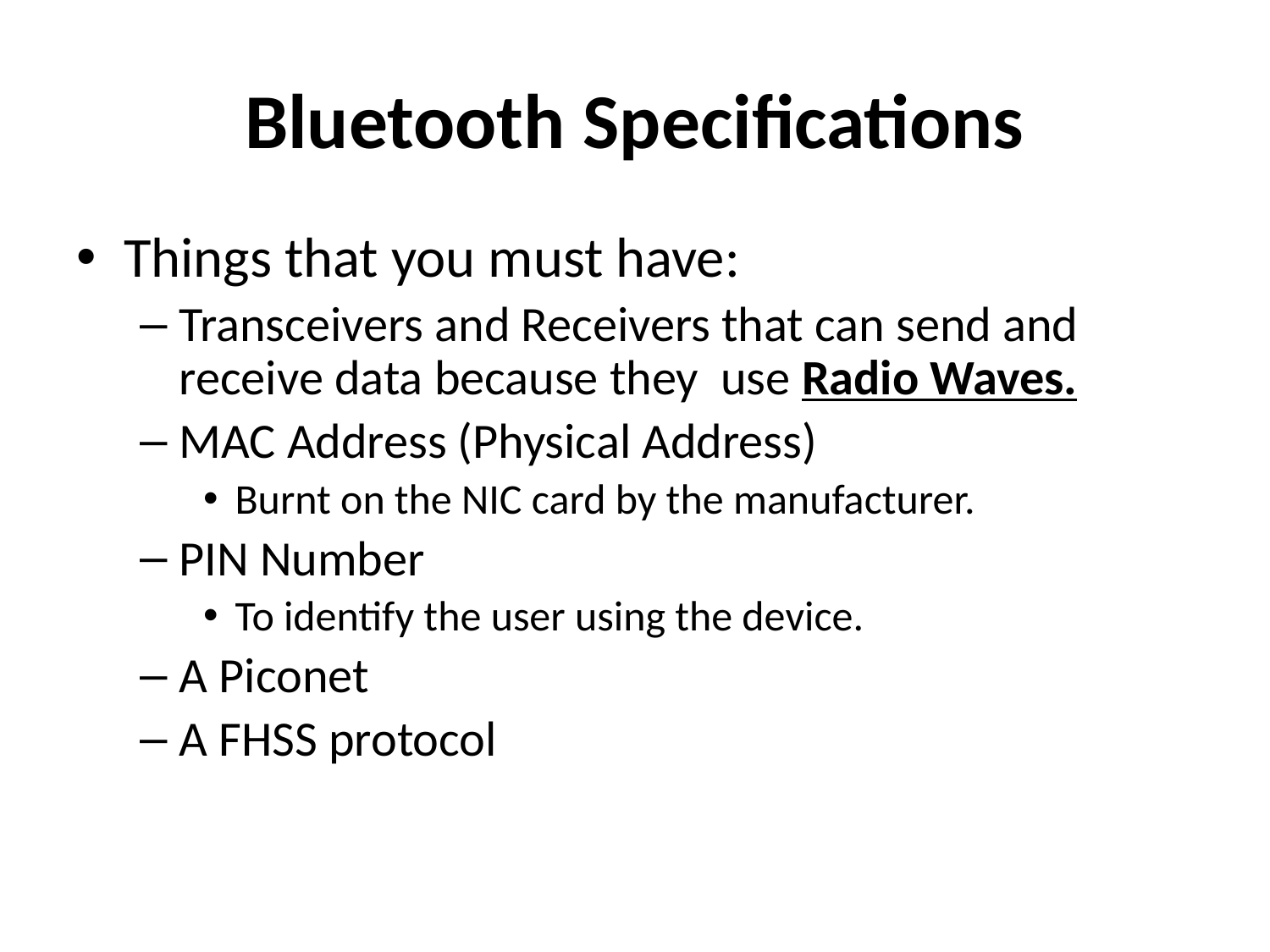

# Bluetooth Specifications
Things that you must have:
Transceivers and Receivers that can send and receive data because they  use Radio Waves.
MAC Address (Physical Address)
Burnt on the NIC card by the manufacturer.
PIN Number
To identify the user using the device.
A Piconet
A FHSS protocol